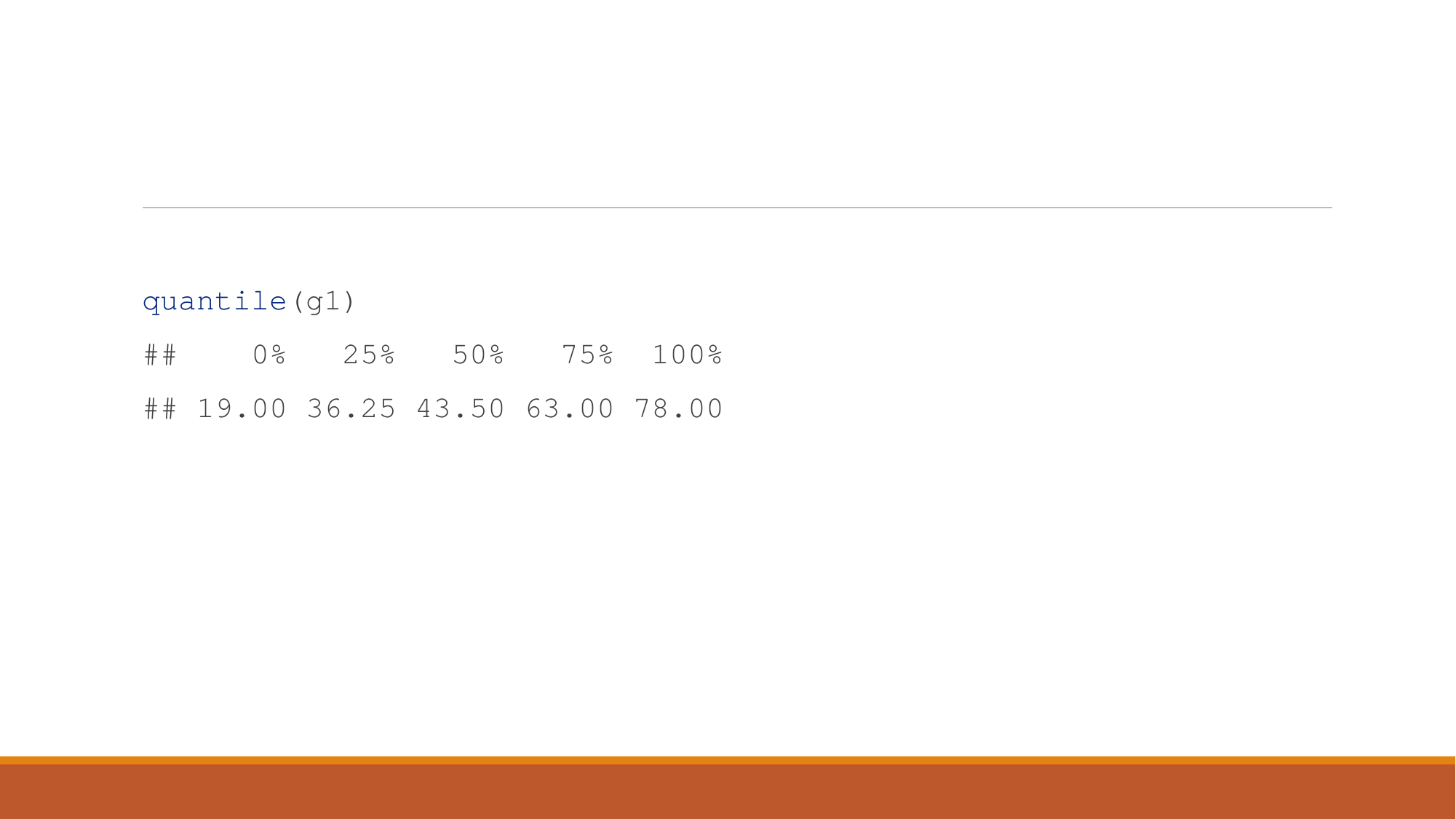

quantile(g1)
##    0%   25%   50%   75%  100%
## 19.00 36.25 43.50 63.00 78.00